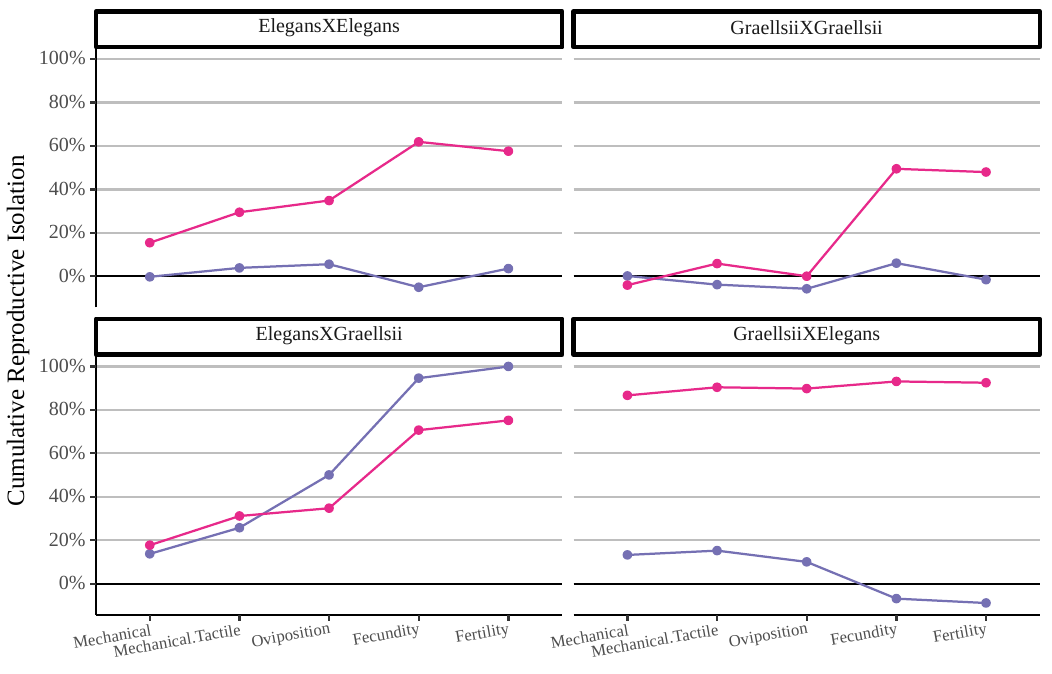

ElegansXElegans
GraellsiiXGraellsii

100%

80%

60%

40%

20%

0%

Cumulative Reproductive Isolation
ElegansXGraellsii
GraellsiiXElegans

100%

80%

60%

40%

20%

0%

Fertility
Fertility
Fecundity
Fecundity
Oviposition
Oviposition
Mechanical
Mechanical
Mechanical.Tactile
Mechanical.Tactile